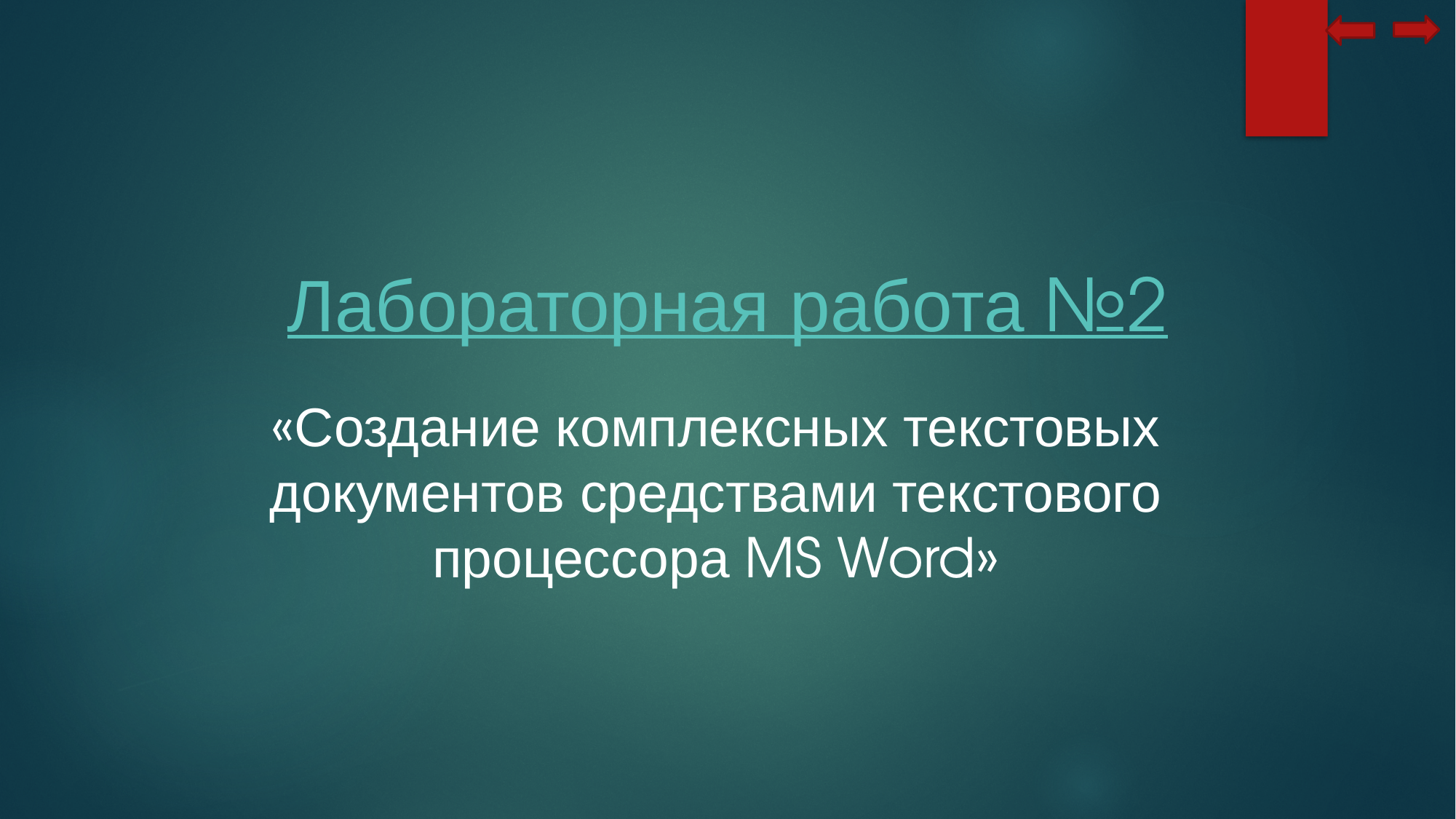

# Лабораторная работа №2
«Создание комплексных текстовых документов средствами текстового процессора MS Word»